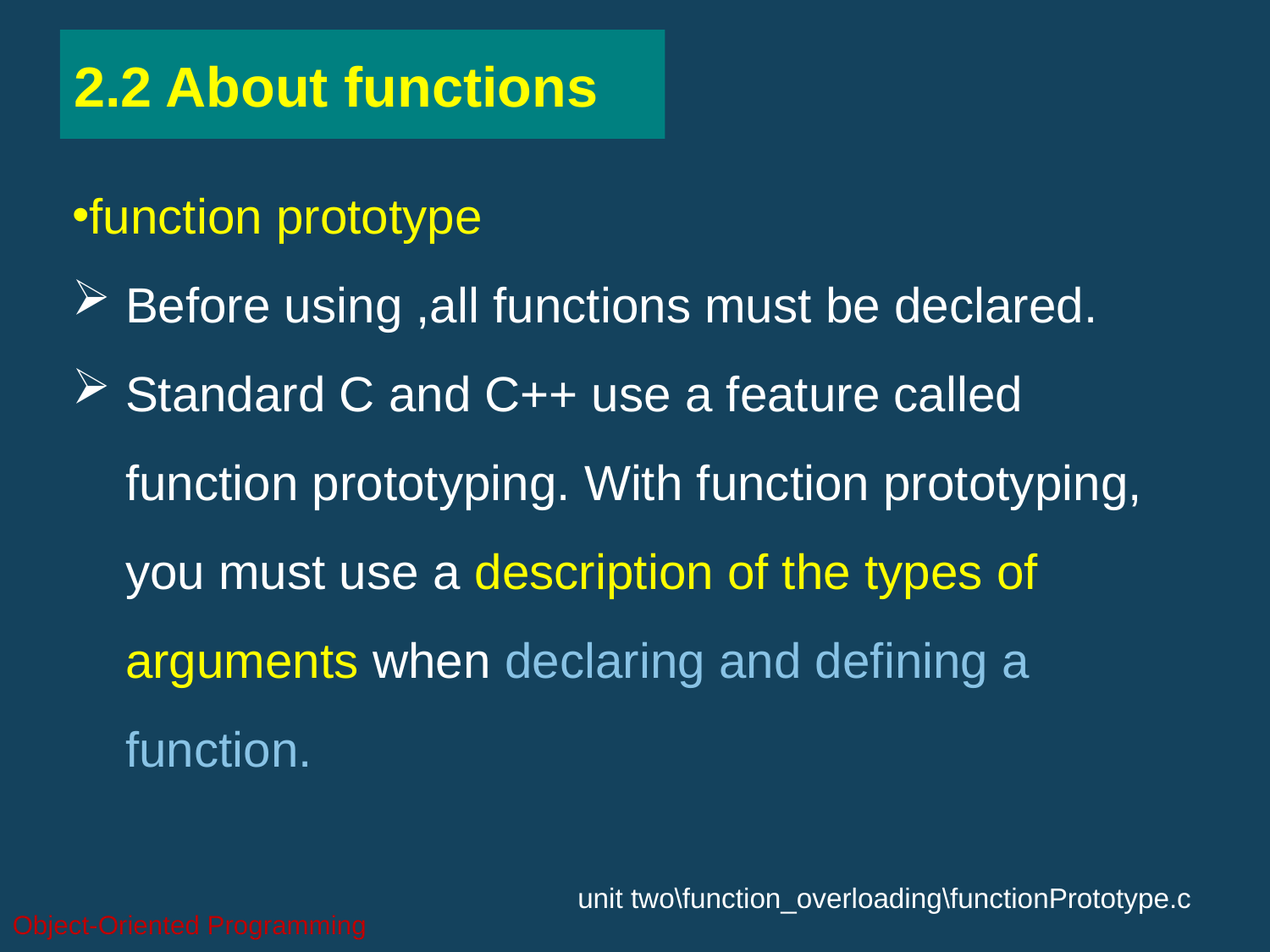

# 2.2 About functions
function prototype
Before using ,all functions must be declared.
Standard C and C++ use a feature called function prototyping. With function prototyping, you must use a description of the types of arguments when declaring and defining a function.
unit two\function_overloading\functionPrototype.c
Object-Oriented Programming